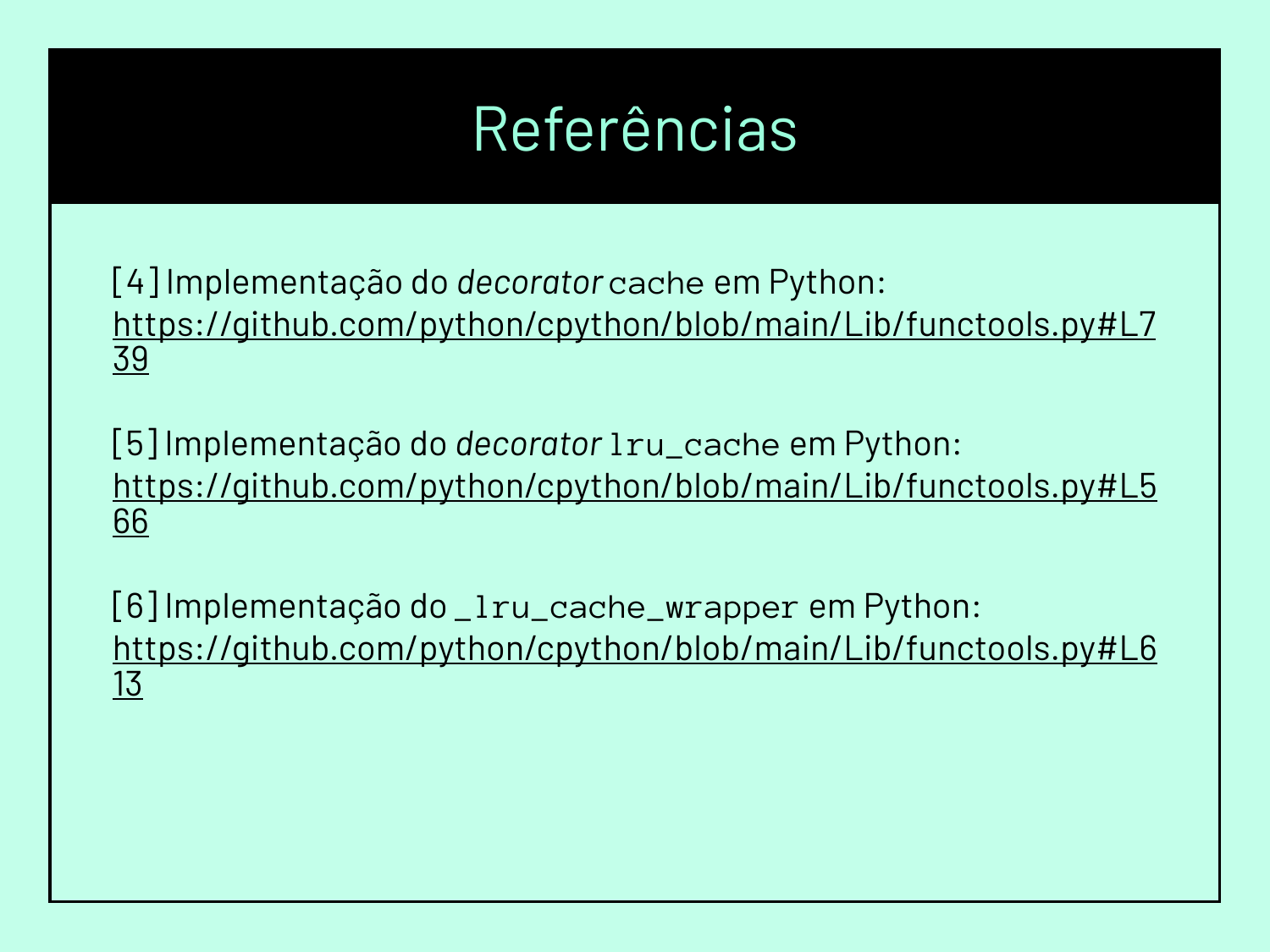

Referências
[4] Implementação do decorator cache em Python: https://github.com/python/cpython/blob/main/Lib/functools.py#L739

[5] Implementação do decorator lru_cache em Python:
https://github.com/python/cpython/blob/main/Lib/functools.py#L566

[6] Implementação do _lru_cache_wrapper em Python:
https://github.com/python/cpython/blob/main/Lib/functools.py#L613